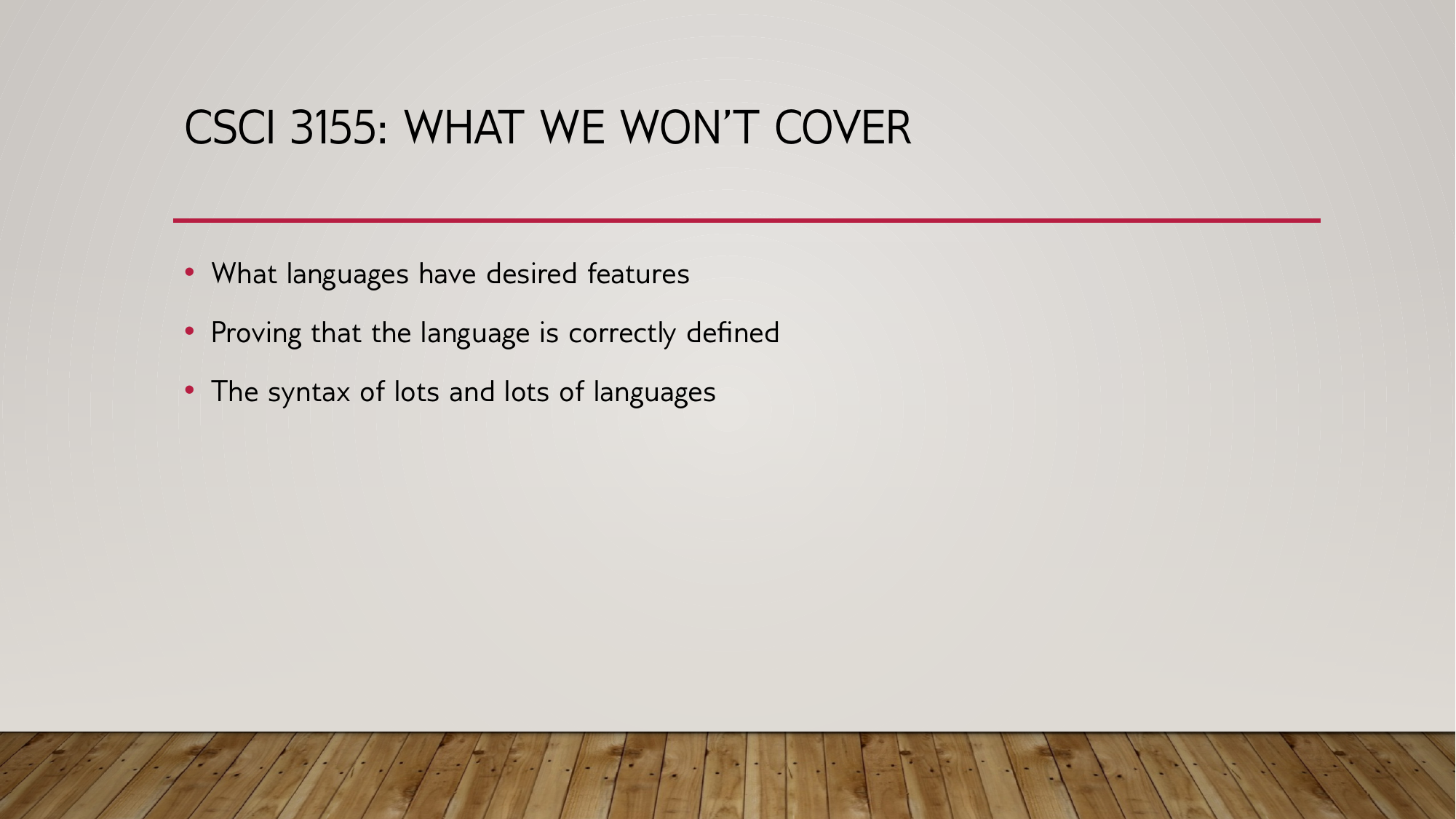

# CSCi 3155: what we won’t cover
What languages have desired features
Proving that the language is correctly defined
The syntax of lots and lots of languages